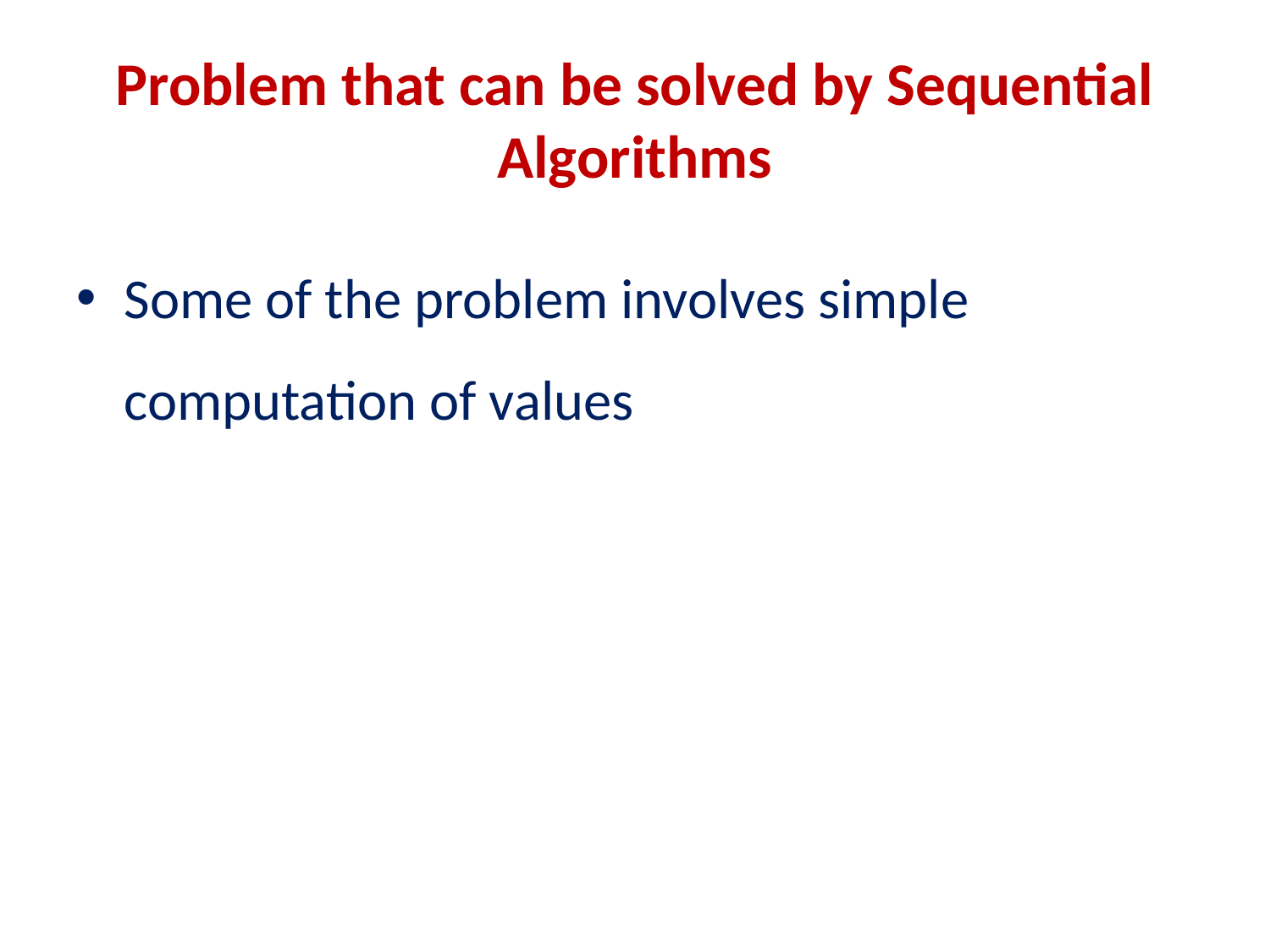

# Problem that can be solved by Sequential Algorithms
Some of the problem involves simple computation of values